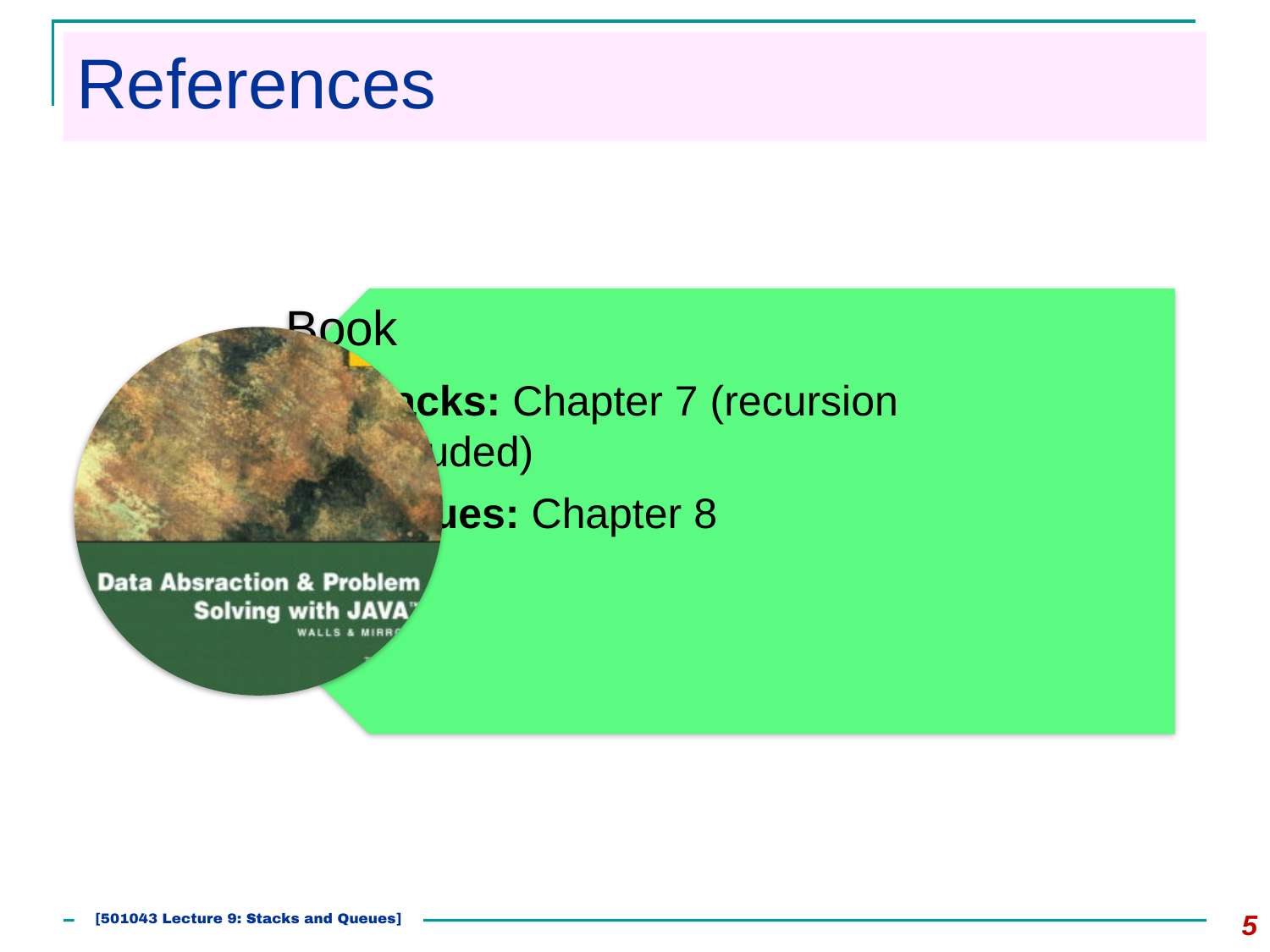

# References
Book
Stacks: Chapter 7 (recursion excluded)
Queues: Chapter 8
5
[501043 Lecture 9: Stacks and Queues]